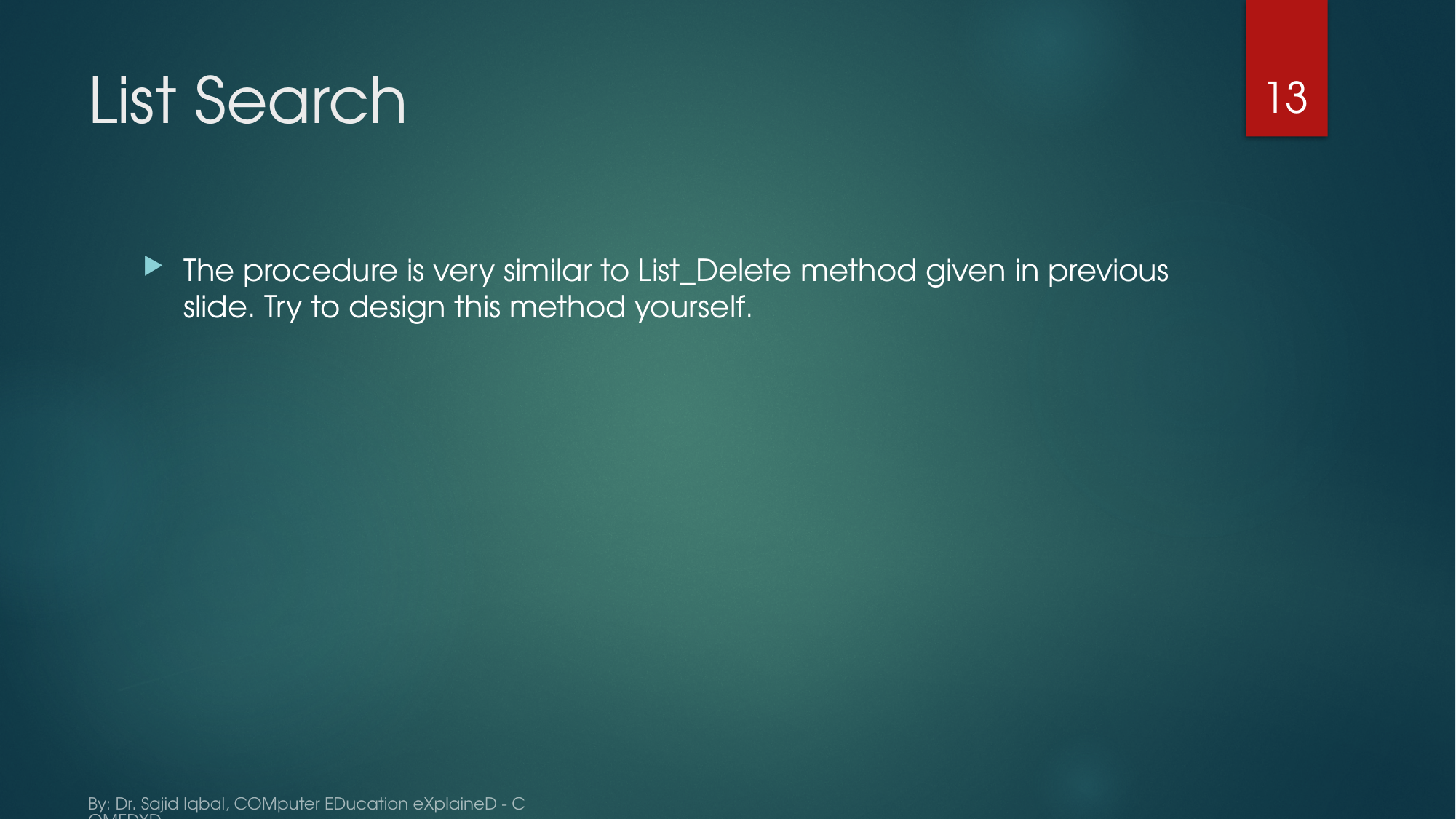

13
# List Search
The procedure is very similar to List_Delete method given in previous slide. Try to design this method yourself.
By: Dr. Sajid Iqbal, COMputer EDucation eXplaineD - COMEDXD